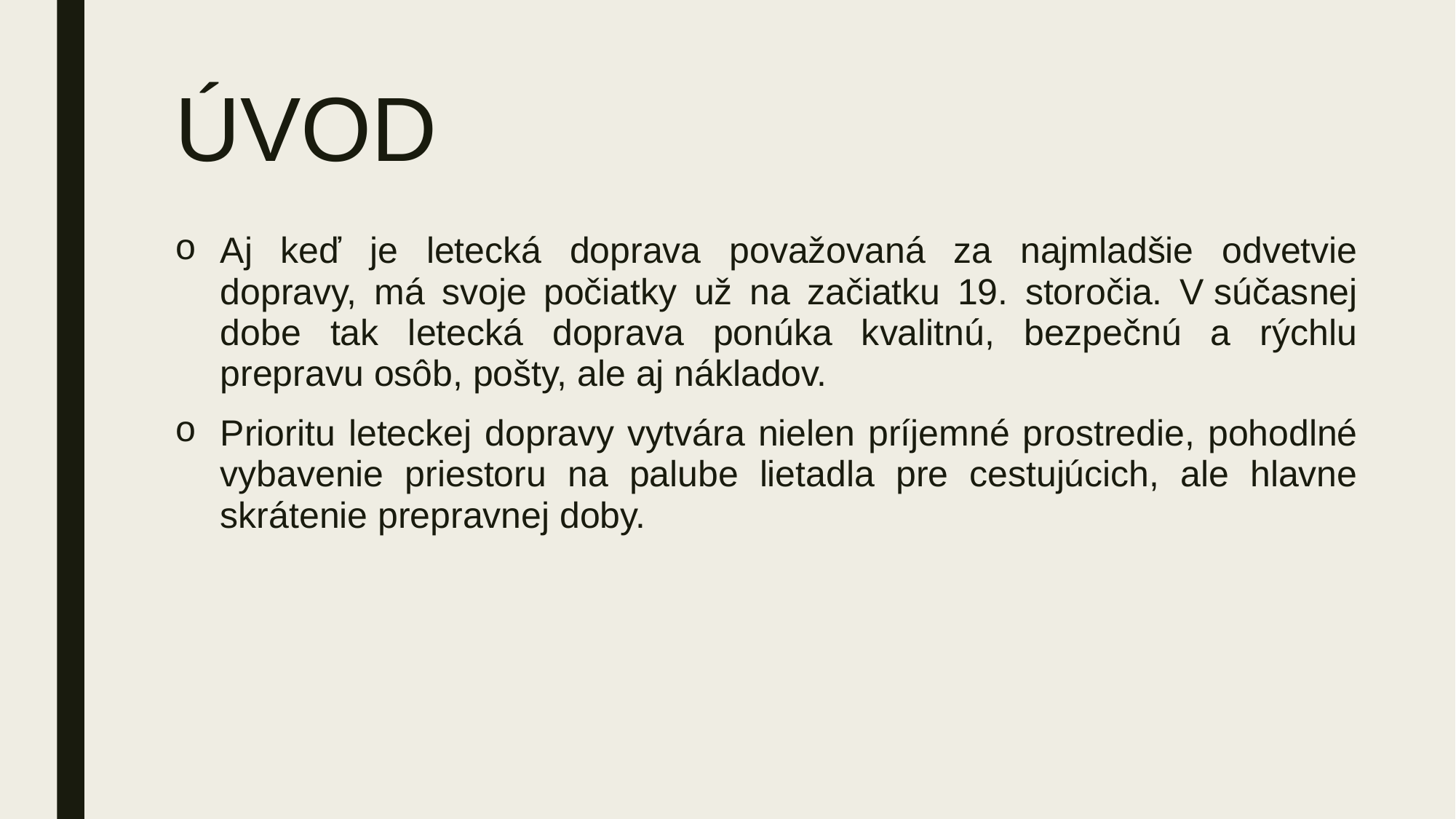

# ÚVOD
Aj keď je letecká doprava považovaná za najmladšie odvetvie dopravy, má svoje počiatky už na začiatku 19. storočia. V súčasnej dobe tak letecká doprava ponúka kvalitnú, bezpečnú a rýchlu prepravu osôb, pošty, ale aj nákladov.
Prioritu leteckej dopravy vytvára nielen príjemné prostredie, pohodlné vybavenie priestoru na palube lietadla pre cestujúcich, ale hlavne skrátenie prepravnej doby.